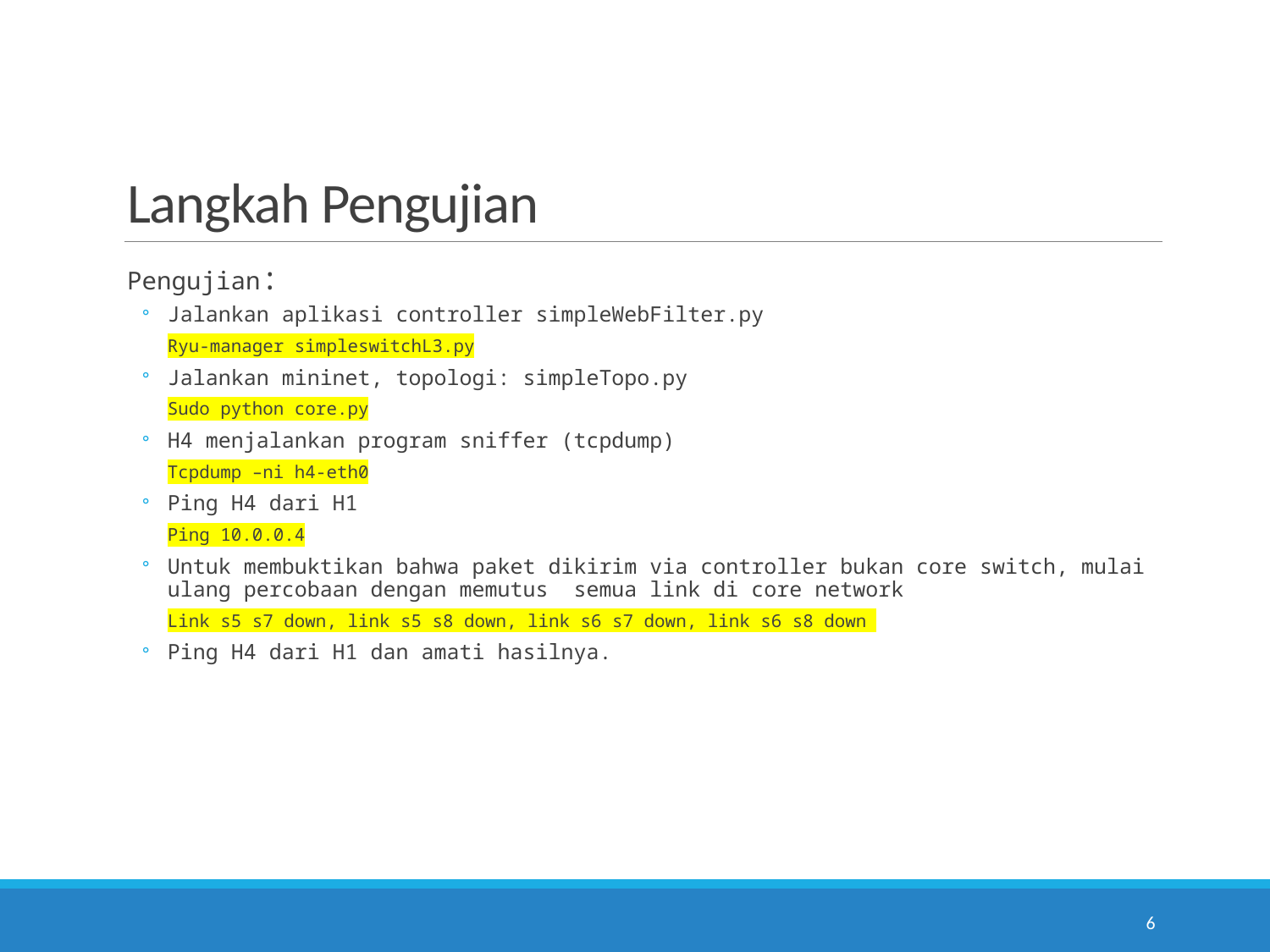

# Langkah Pengujian
Pengujian:
Jalankan aplikasi controller simpleWebFilter.py
Ryu-manager simpleswitchL3.py
Jalankan mininet, topologi: simpleTopo.py
Sudo python core.py
H4 menjalankan program sniffer (tcpdump)
Tcpdump –ni h4-eth0
Ping H4 dari H1
Ping 10.0.0.4
Untuk membuktikan bahwa paket dikirim via controller bukan core switch, mulai ulang percobaan dengan memutus  semua link di core network
Link s5 s7 down, link s5 s8 down, link s6 s7 down, link s6 s8 down
Ping H4 dari H1 dan amati hasilnya.

6